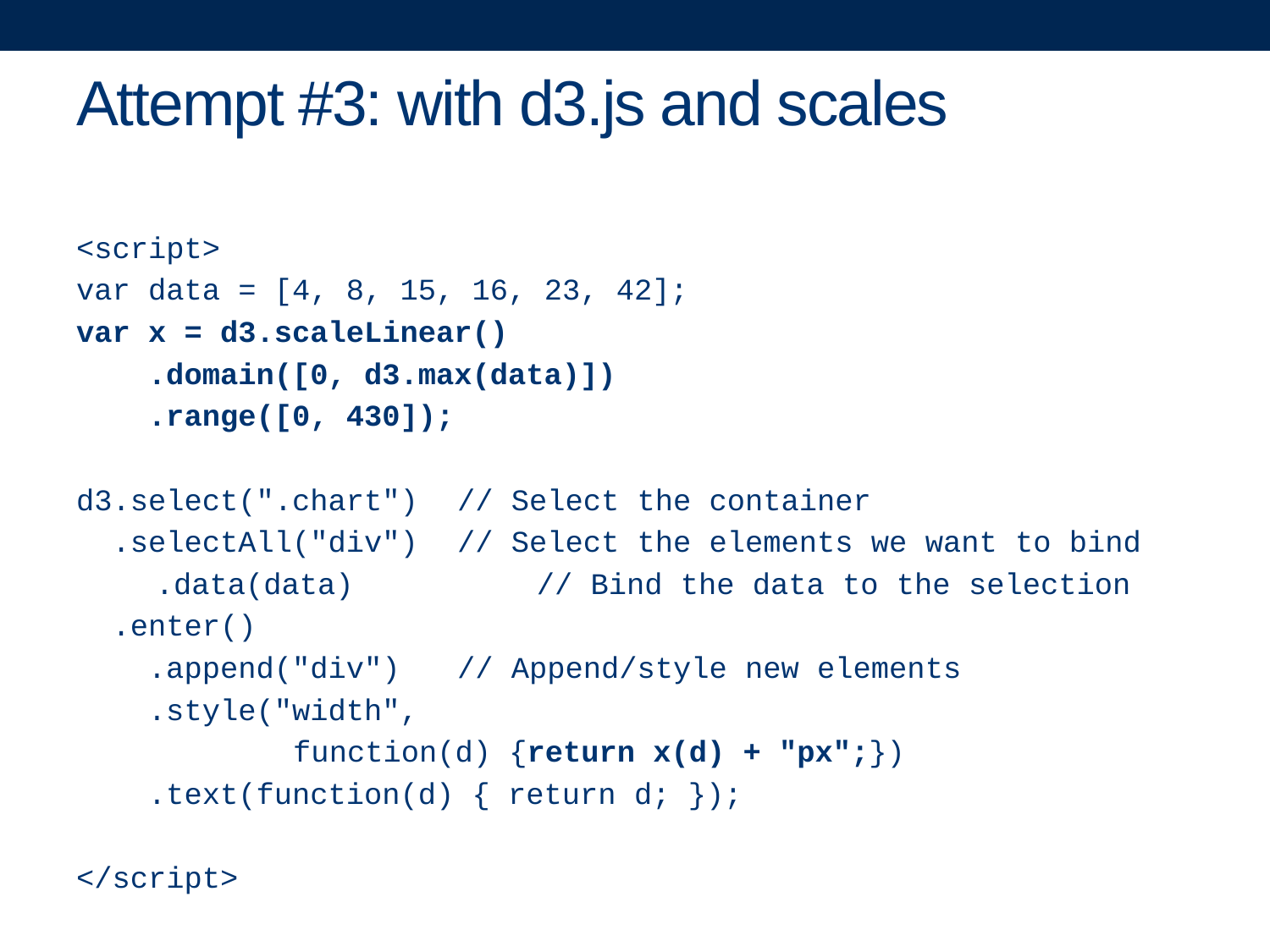

# Attempt #3: with d3.js and scales
<script>
var data = [4, 8, 15, 16, 23, 42];
var x = d3.scaleLinear()
    .domain([0, d3.max(data)])
    .range([0, 430]);

d3.select(".chart")	// Select the container
  .selectAll("div") 	// Select the elements we want to bind
.data(data)    	// Bind the data to the selection
  .enter()
    .append("div")  	// Append/style new elements
    .style("width",
	     function(d) {return x(d) + "px";})
    .text(function(d) { return d; });

</script>